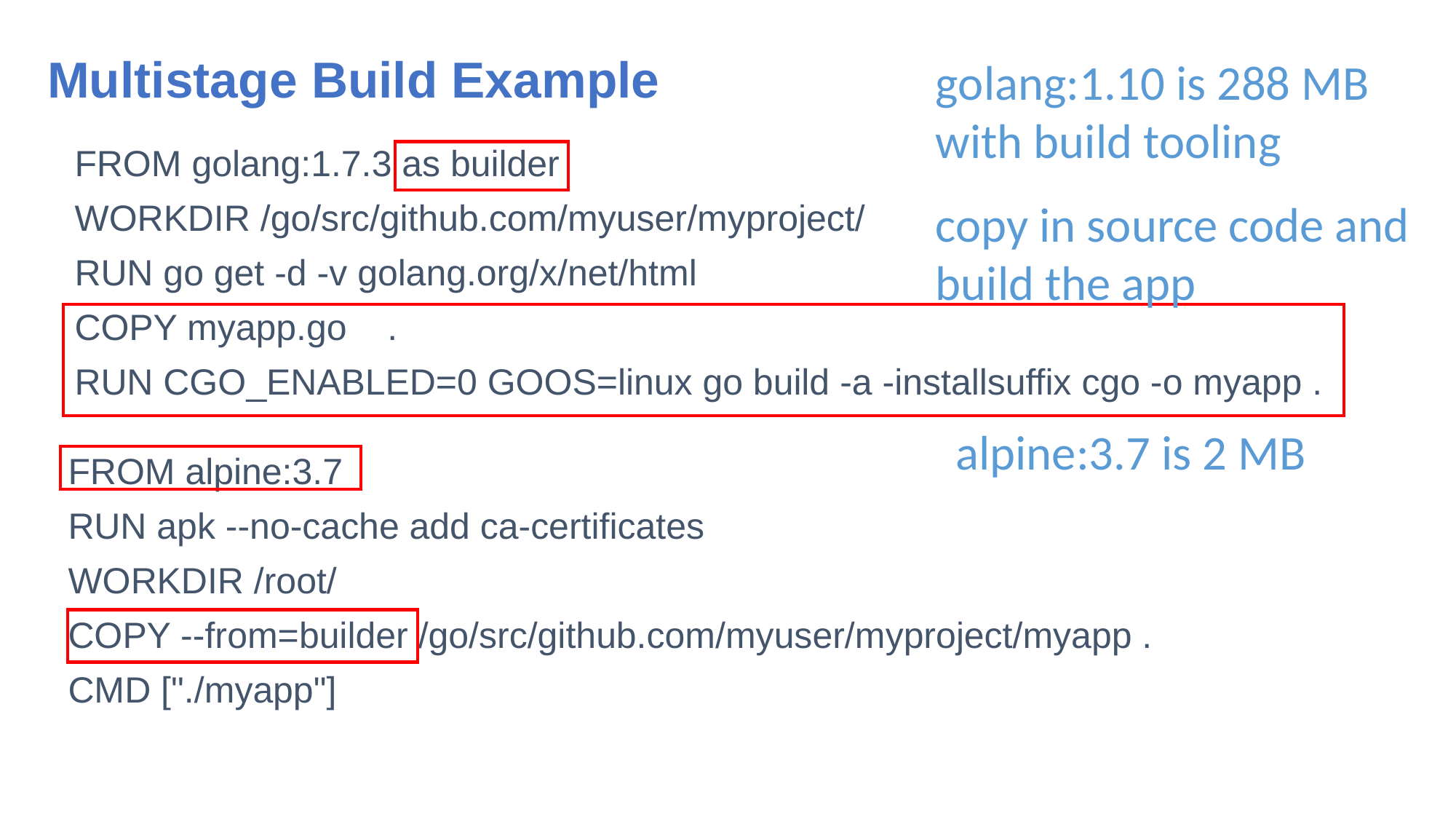

# Multistage Build Example
golang:1.10 is 288 MB with build tooling
FROM golang:1.7.3 as builder
WORKDIR /go/src/github.com/myuser/myproject/
RUN go get -d -v golang.org/x/net/html
COPY myapp.go    .
RUN CGO_ENABLED=0 GOOS=linux go build -a -installsuffix cgo -o myapp .

copy in source code and build the app

FROM alpine:3.7
RUN apk --no-cache add ca-certificates
WORKDIR /root/
COPY --from=builder /go/src/github.com/myuser/myproject/myapp .
CMD ["./myapp"]
alpine:3.7 is 2 MB